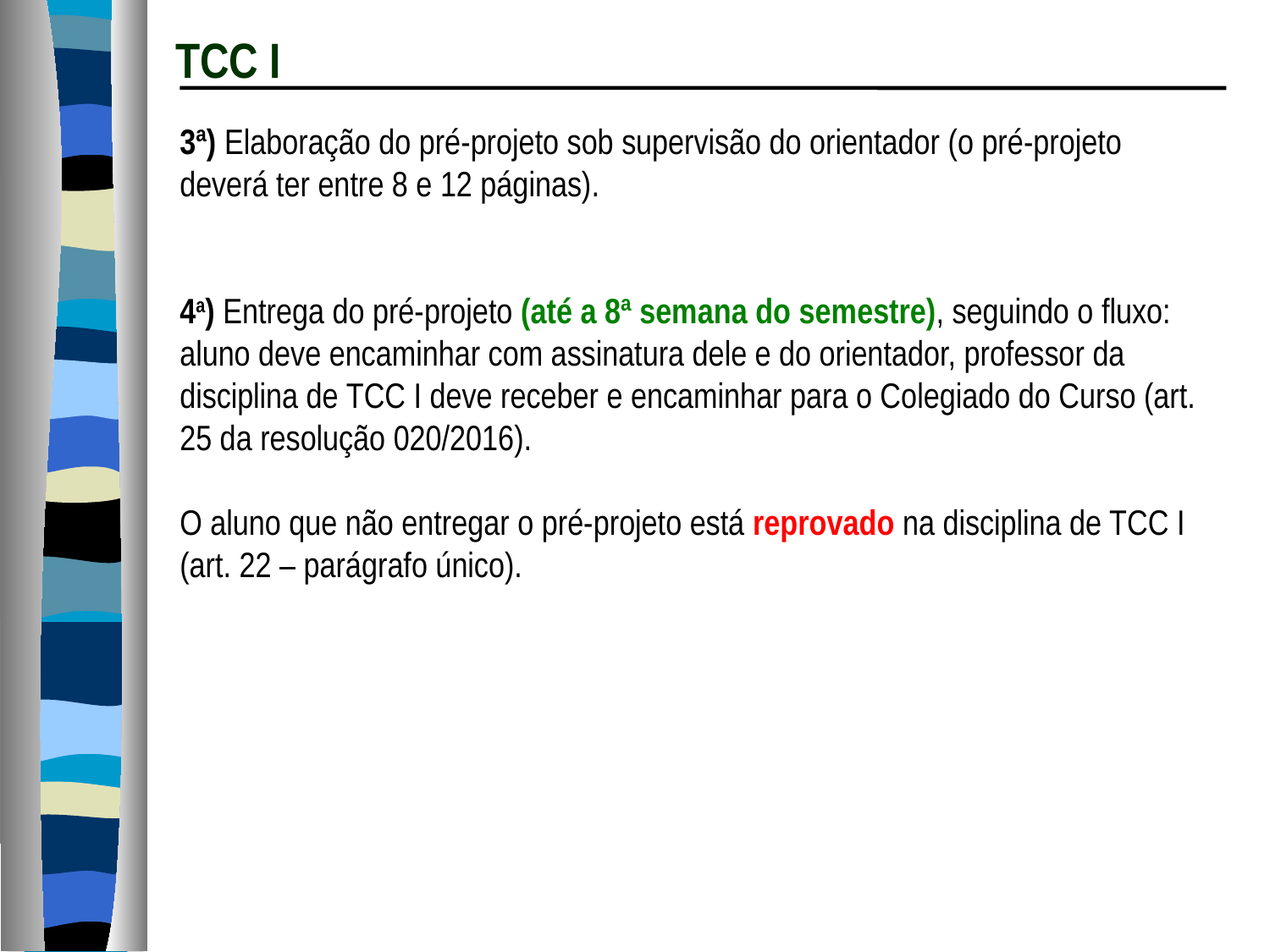

TCC I

3ª) Elaboração do pré-projeto sob supervisão do orientador (o pré-projeto deverá ter entre 8 e 12 páginas).

4a) Entrega do pré-projeto (até a 8ª semana do semestre), seguindo o fluxo: aluno deve encaminhar com assinatura dele e do orientador, professor da disciplina de TCC I deve receber e encaminhar para o Colegiado do Curso (art. 25 da resolução 020/2016).

O aluno que não entregar o pré-projeto está reprovado na disciplina de TCC I (art. 22 – parágrafo único).